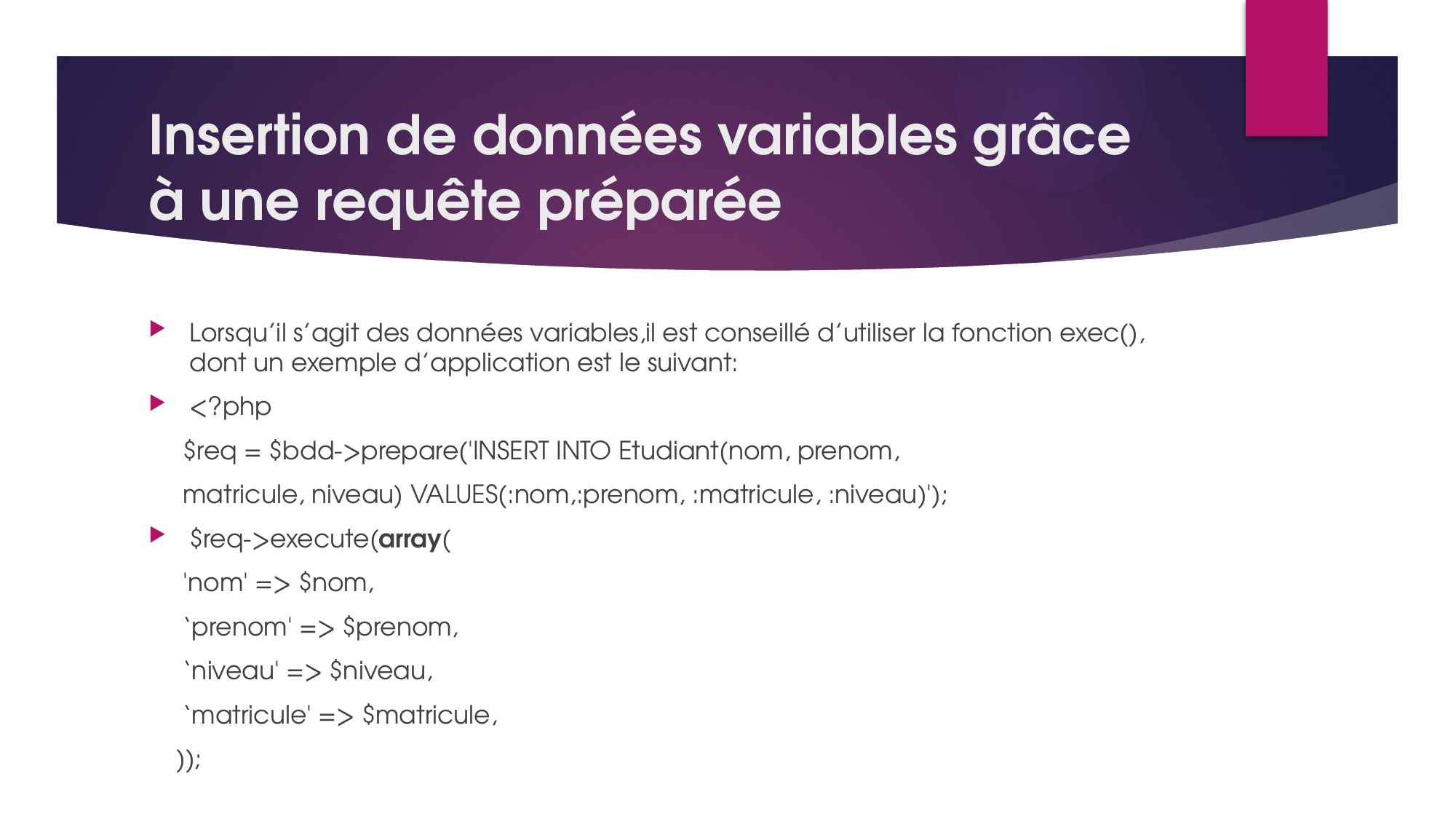

# Insertion de données variables grâce à une requête préparée
Lorsqu’il s’agit des données variables,il est conseillé d’utiliser la fonction exec(), dont un exemple d’application est le suivant:
<?php
     $req = $bdd->prepare('INSERT INTO Etudiant(nom, prenom,
     matricule, niveau) VALUES(:nom,:prenom, :matricule, :niveau)');
$req->execute(array(
     'nom' => $nom,
     ‘prenom' => $prenom,
     ‘niveau' => $niveau,
     ‘matricule' => $matricule,
    ));